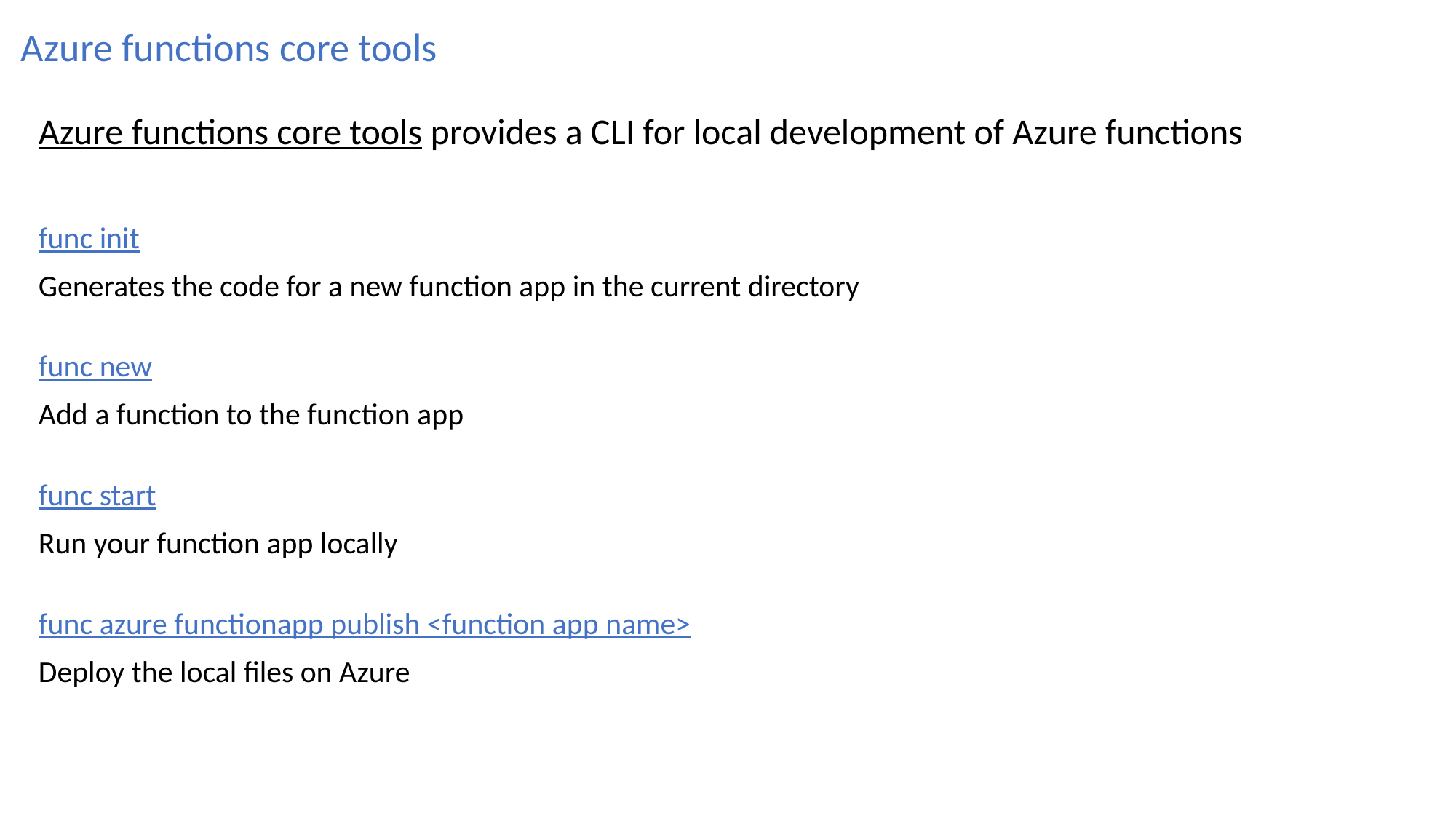

# Azure functions core tools
Azure functions core tools provides a CLI for local development of Azure functions

func init
Generates the code for a new function app in the current directory
func new
Add a function to the function app
func start
Run your function app locally
func azure functionapp publish <function app name>
Deploy the local files on Azure